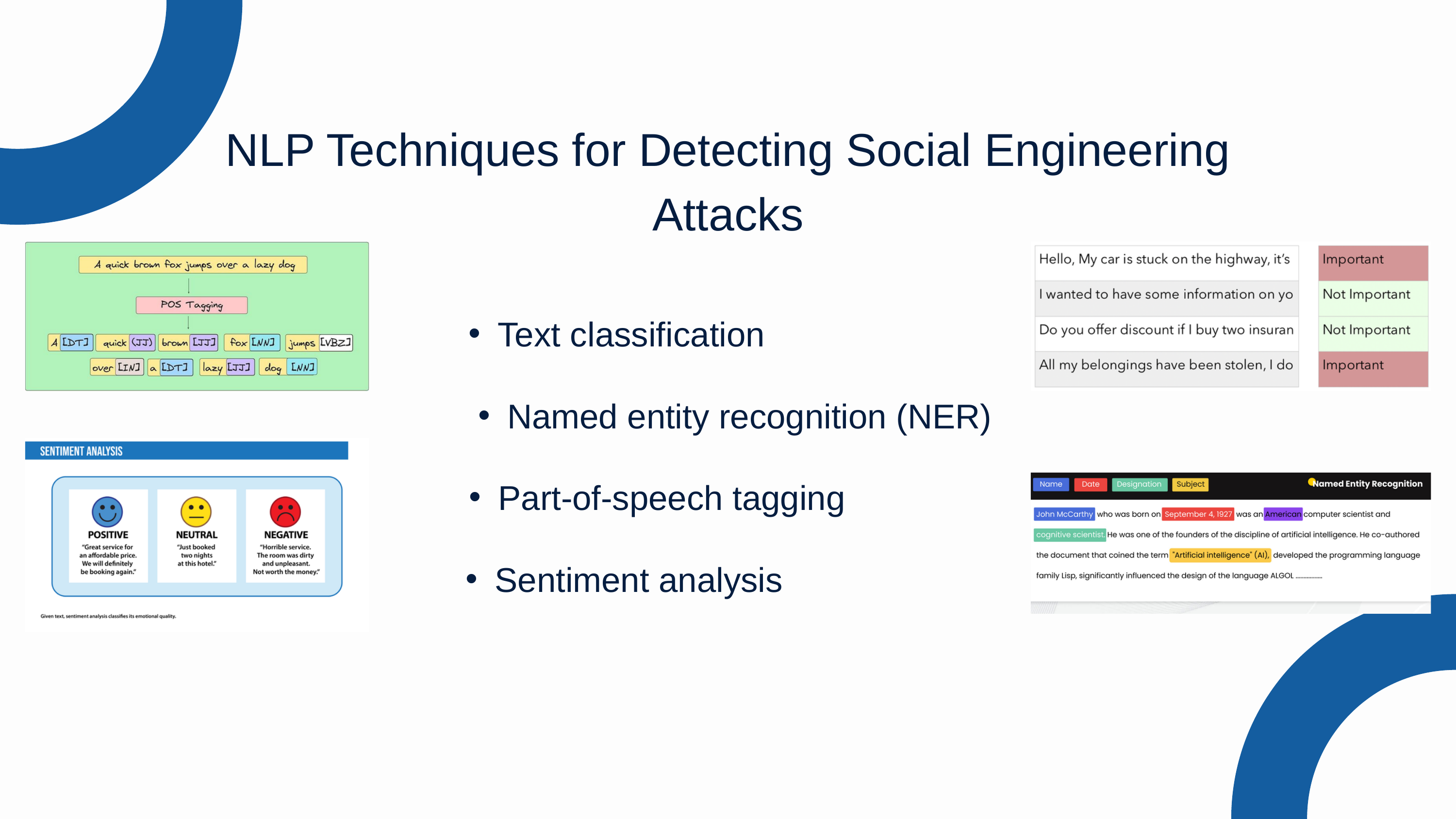

NLP Techniques for Detecting Social Engineering Attacks

Text classification
Named entity recognition (NER)

Part-of-speech tagging

Sentiment analysis